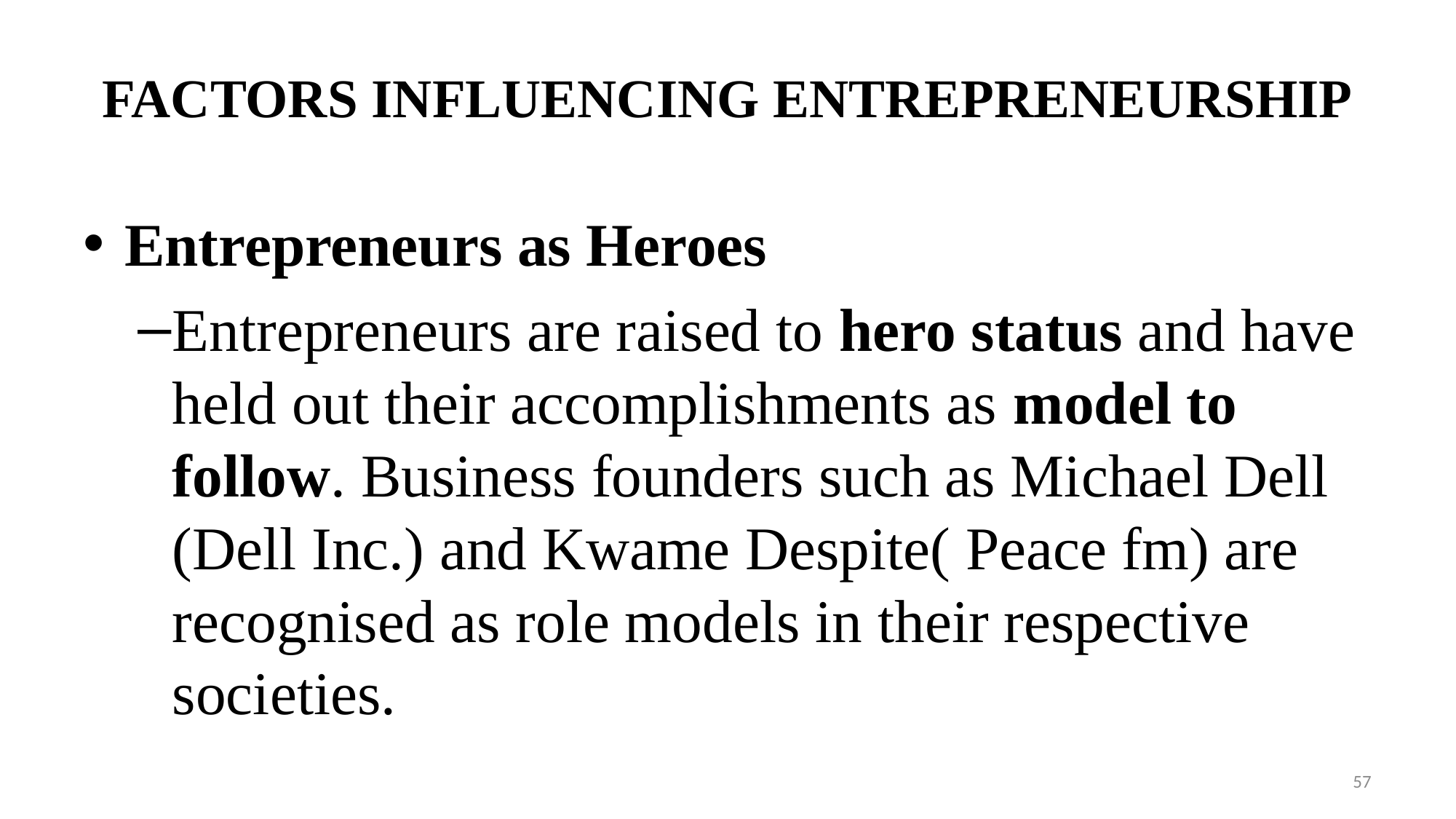

# FACTORS INFLUENCING ENTREPRENEURSHIP
Entrepreneurs as Heroes
Entrepreneurs are raised to hero status and have held out their accomplishments as model to follow. Business founders such as Michael Dell (Dell Inc.) and Kwame Despite( Peace fm) are recognised as role models in their respective societies.
57